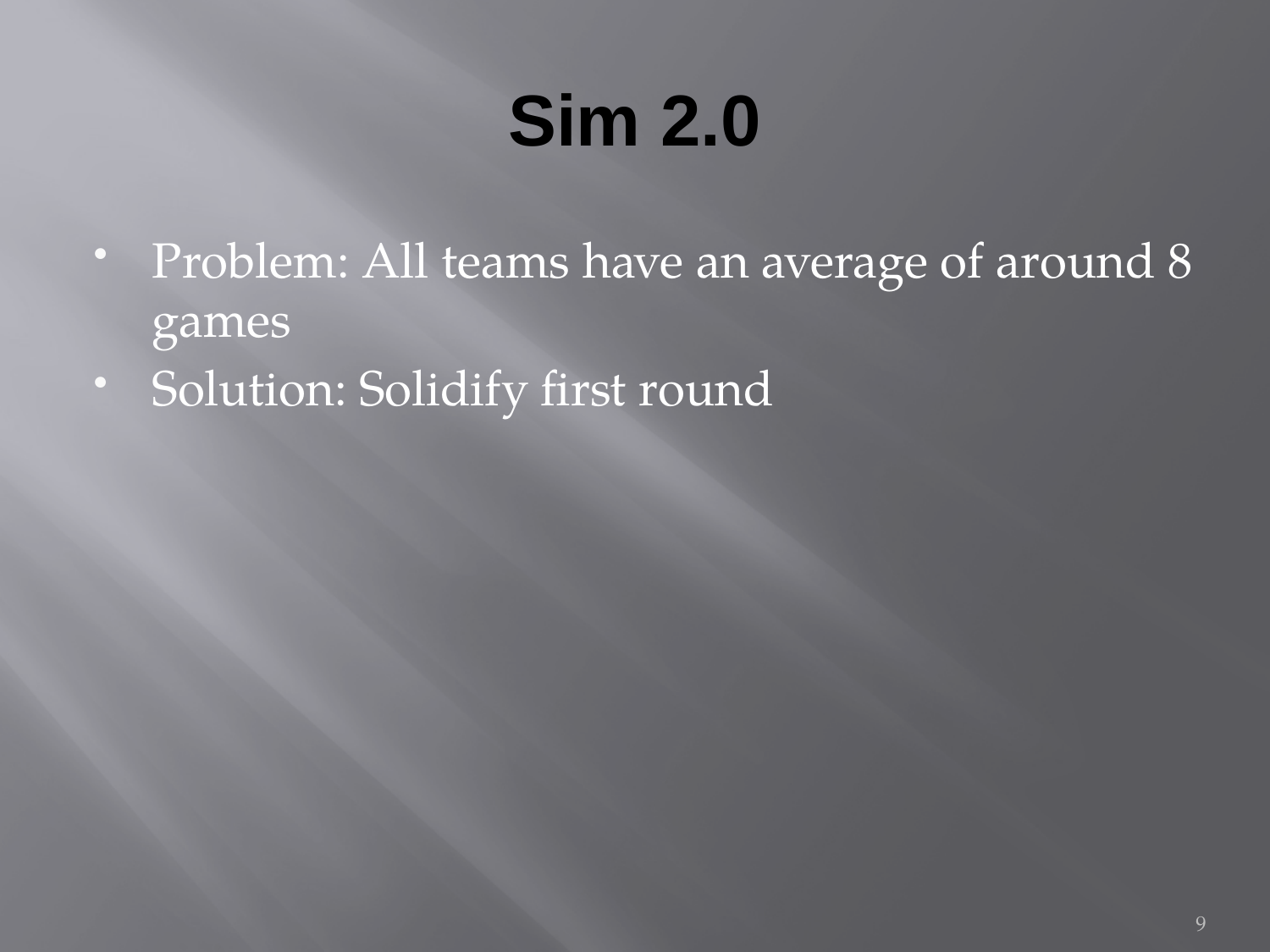

# Sim 2.0
Problem: All teams have an average of around 8 games
Solution: Solidify first round
9